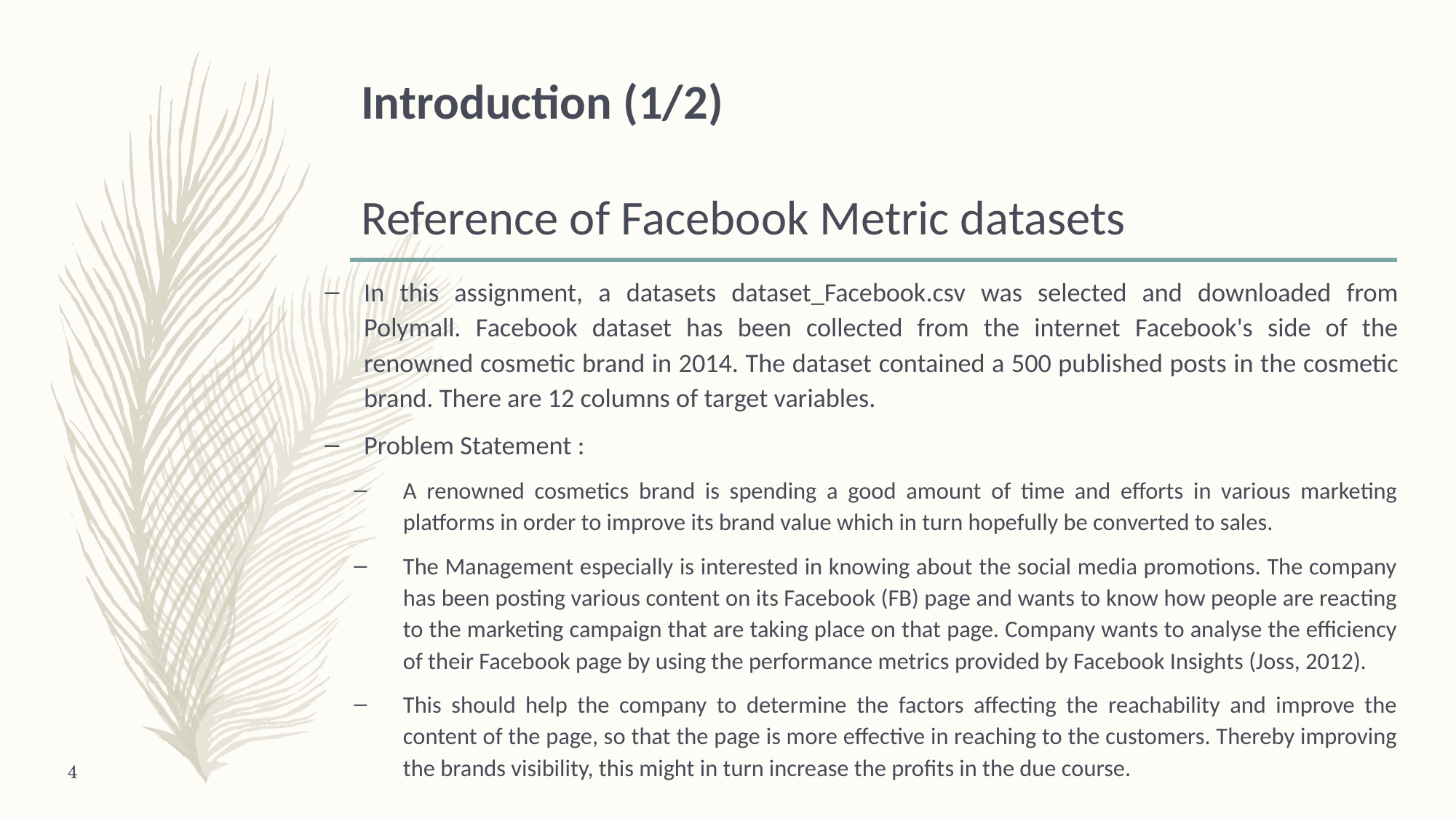

# Introduction (1/2) Reference of Facebook Metric datasets
In this assignment, a datasets dataset_Facebook.csv was selected and downloaded from Polymall. Facebook dataset has been collected from the internet Facebook's side of the renowned cosmetic brand in 2014. The dataset contained a 500 published posts in the cosmetic brand. There are 12 columns of target variables.
Problem Statement :
A renowned cosmetics brand is spending a good amount of time and efforts in various marketing platforms in order to improve its brand value which in turn hopefully be converted to sales.
The Management especially is interested in knowing about the social media promotions. The company has been posting various content on its Facebook (FB) page and wants to know how people are reacting to the marketing campaign that are taking place on that page. Company wants to analyse the efficiency of their Facebook page by using the performance metrics provided by Facebook Insights (Joss, 2012).
This should help the company to determine the factors affecting the reachability and improve the content of the page, so that the page is more effective in reaching to the customers. Thereby improving the brands visibility, this might in turn increase the profits in the due course.
4